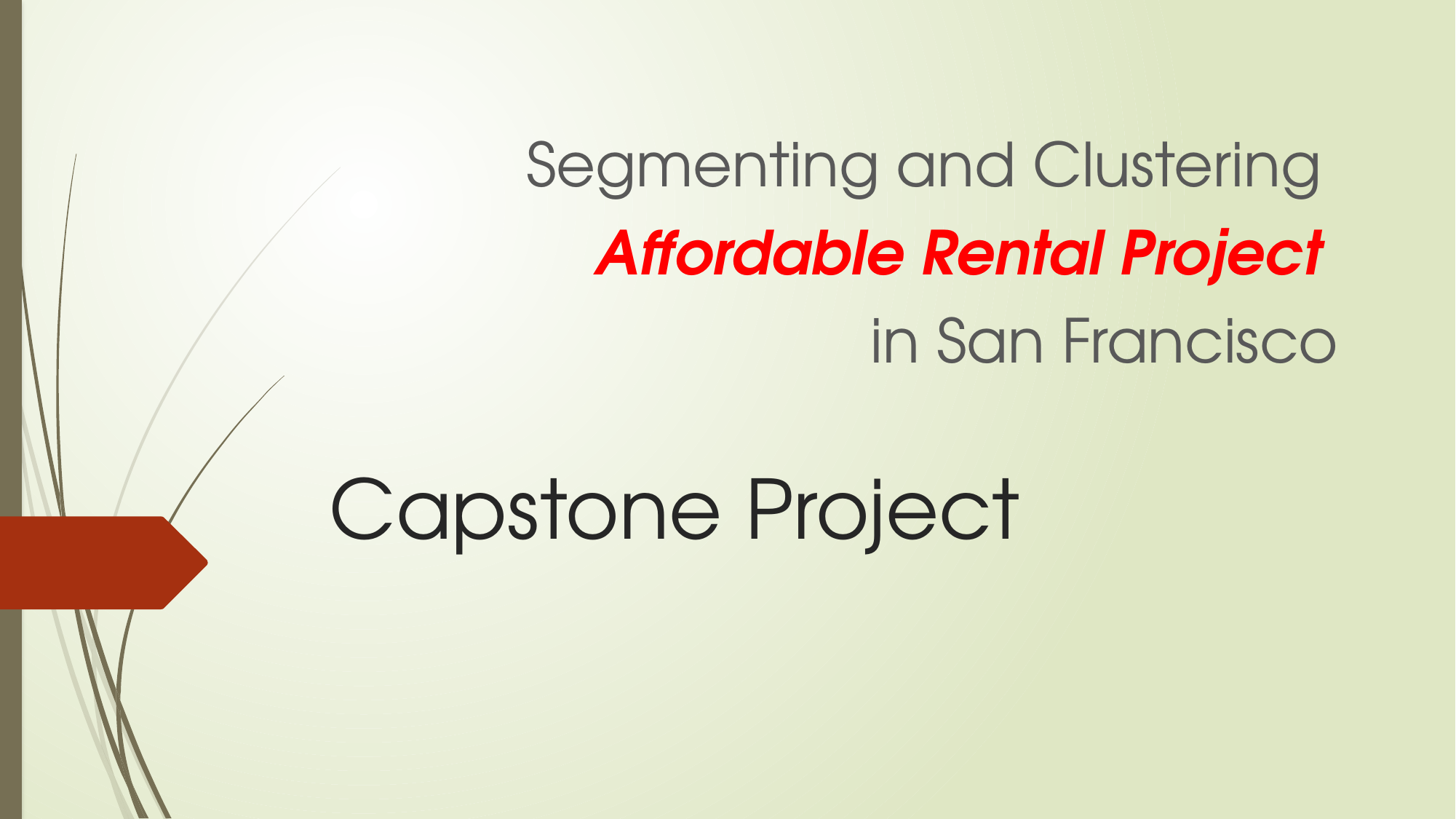

Segmenting and Clustering
Affordable Rental Project
in San Francisco
# Capstone Project